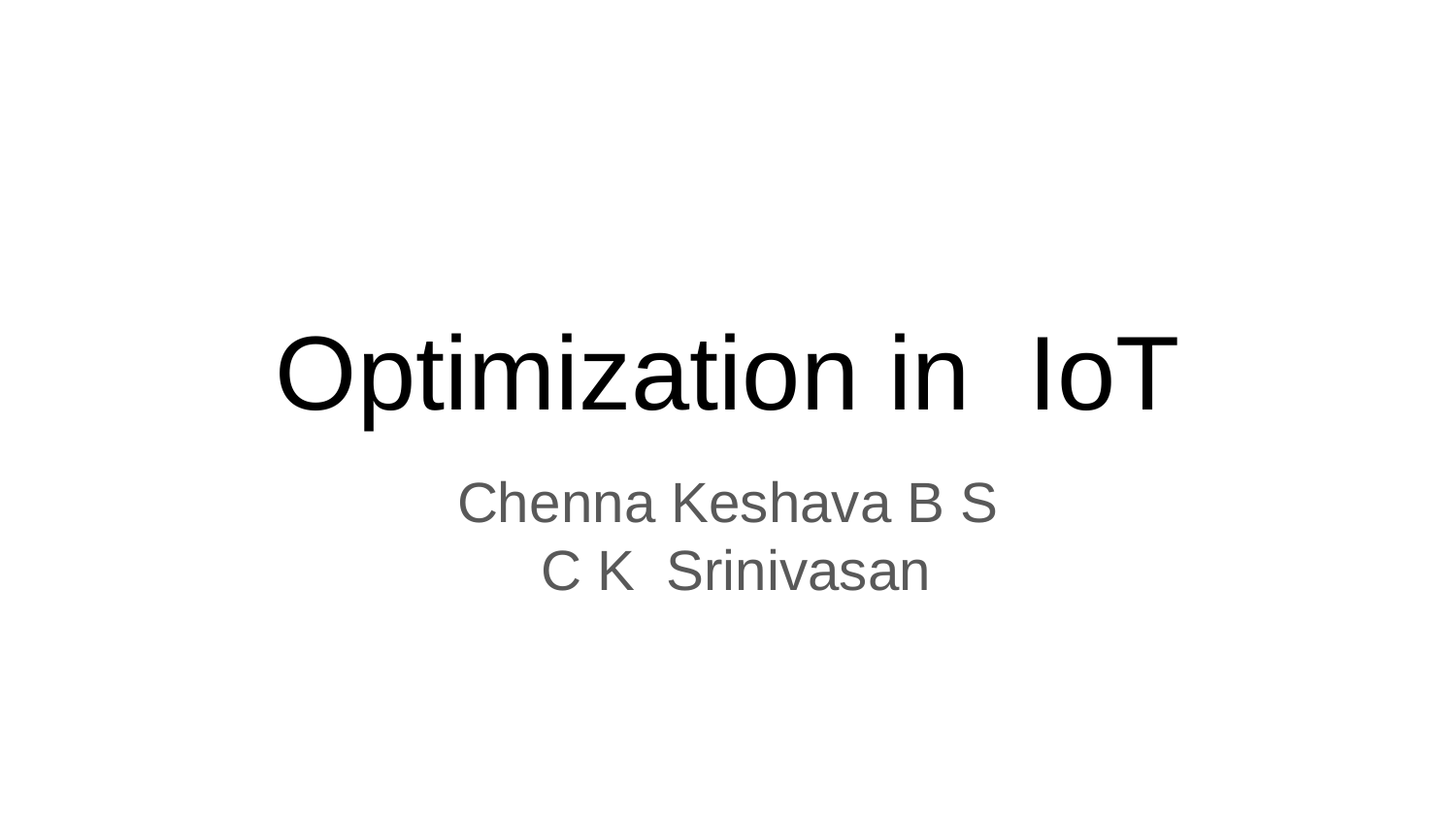

# Optimization in  IoT
Chenna Keshava B S
 C K  Srinivasan